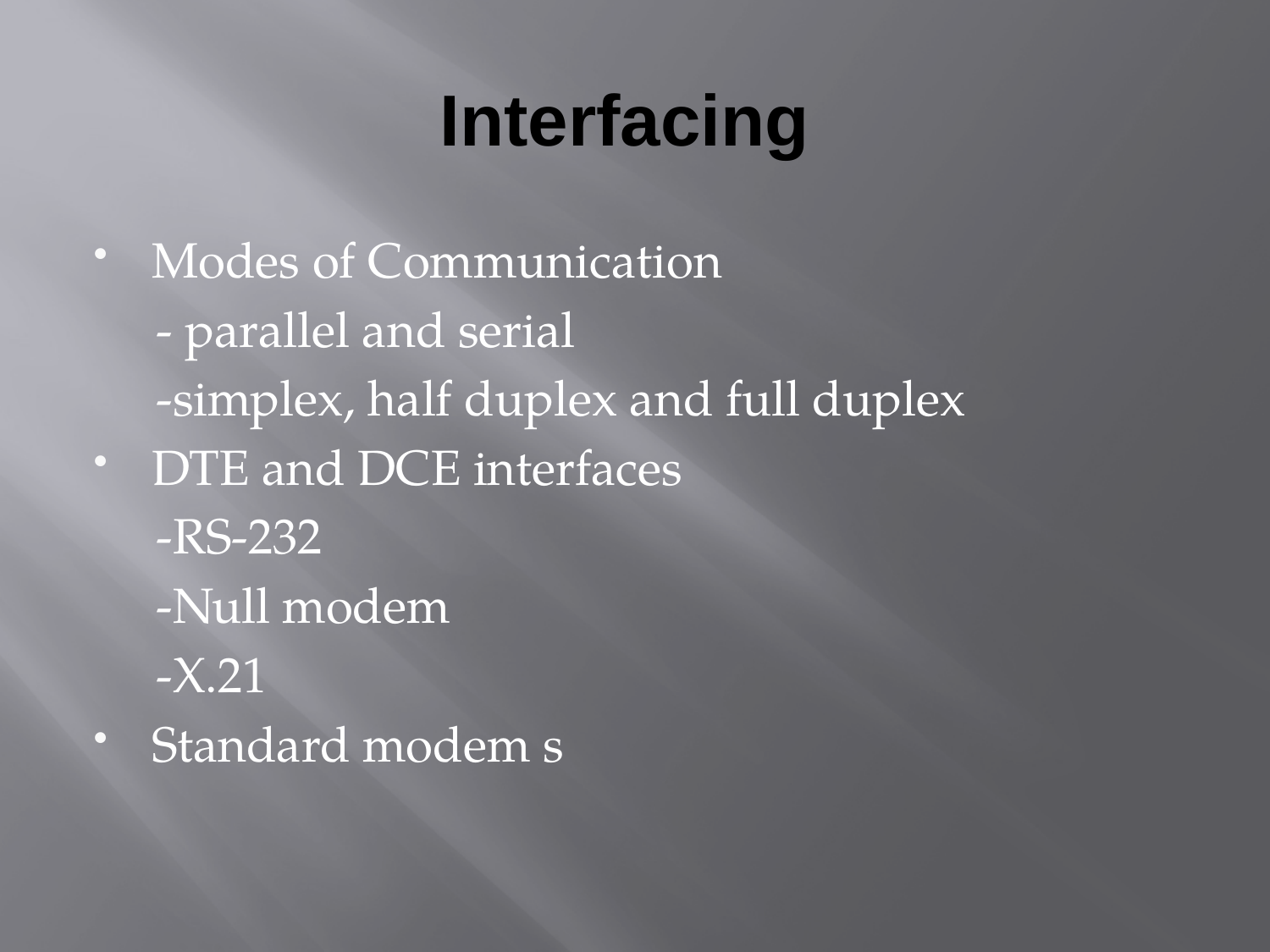

# Interfacing
Modes of Communication
     - parallel and serial
     -simplex, half duplex and full duplex
DTE and DCE interfaces
     -RS-232
     -Null modem
     -X.21
Standard modem s